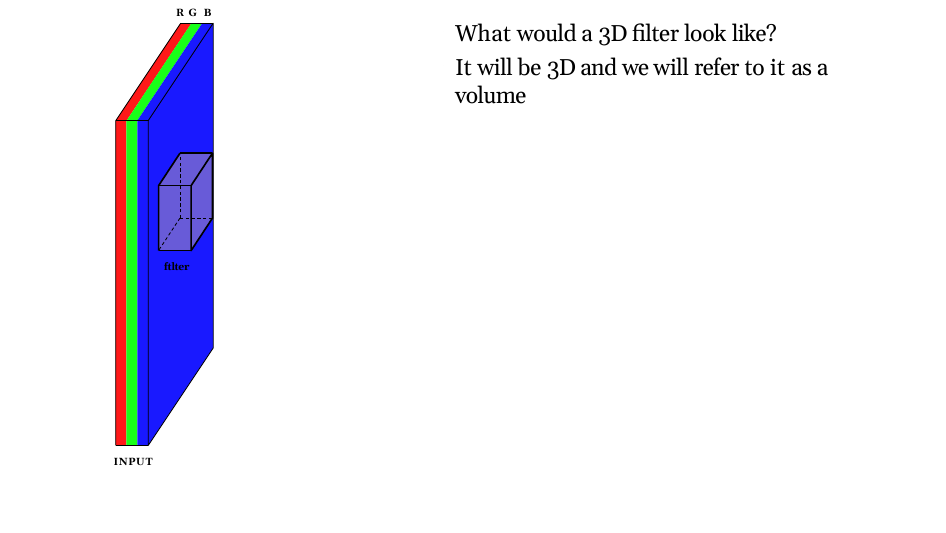

R G B
What would a 3D filter look like?
It will be 3D and we will refer to it as a volume

ftlter

INPUT